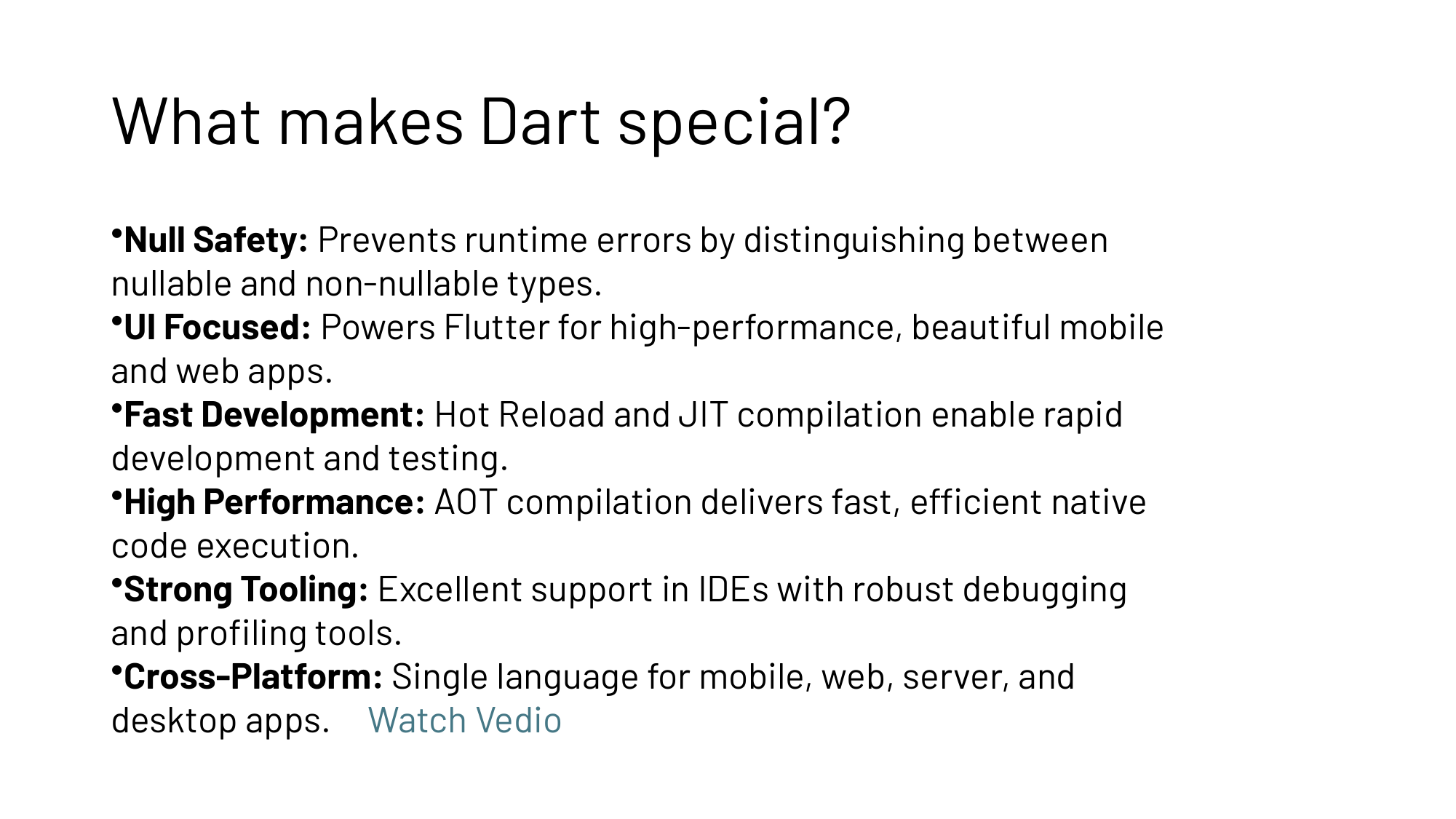

# What makes Dart special?
Null Safety: Prevents runtime errors by distinguishing between nullable and non-nullable types.
UI Focused: Powers Flutter for high-performance, beautiful mobile and web apps.
Fast Development: Hot Reload and JIT compilation enable rapid development and testing.
High Performance: AOT compilation delivers fast, efficient native code execution.
Strong Tooling: Excellent support in IDEs with robust debugging and profiling tools.
Cross-Platform: Single language for mobile, web, server, and desktop apps.     Watch Vedio